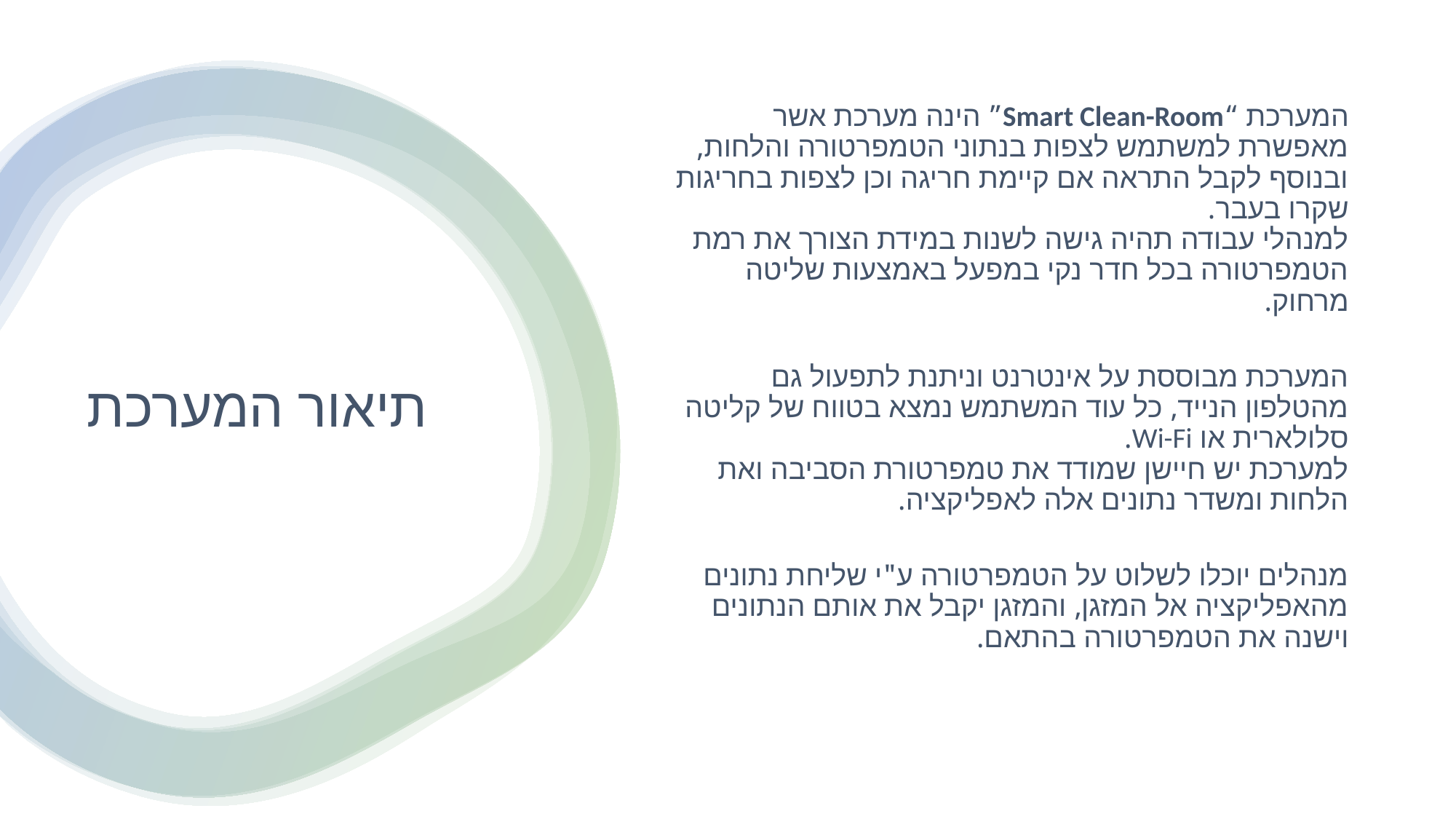

המערכת “Smart Clean-Room” הינה מערכת אשר מאפשרת למשתמש לצפות בנתוני הטמפרטורה והלחות, ובנוסף לקבל התראה אם קיימת חריגה וכן לצפות בחריגות שקרו בעבר.
למנהלי עבודה תהיה גישה לשנות במידת הצורך את רמת הטמפרטורה בכל חדר נקי במפעל באמצעות שליטה מרחוק.
המערכת מבוססת על אינטרנט וניתנת לתפעול גם מהטלפון הנייד, כל עוד המשתמש נמצא בטווח של קליטה סלולארית או Wi-Fi.
למערכת יש חיישן שמודד את טמפרטורת הסביבה ואת הלחות ומשדר נתונים אלה לאפליקציה.
מנהלים יוכלו לשלוט על הטמפרטורה ע"י שליחת נתונים מהאפליקציה אל המזגן, והמזגן יקבל את אותם הנתונים וישנה את הטמפרטורה בהתאם.
# תיאור המערכת